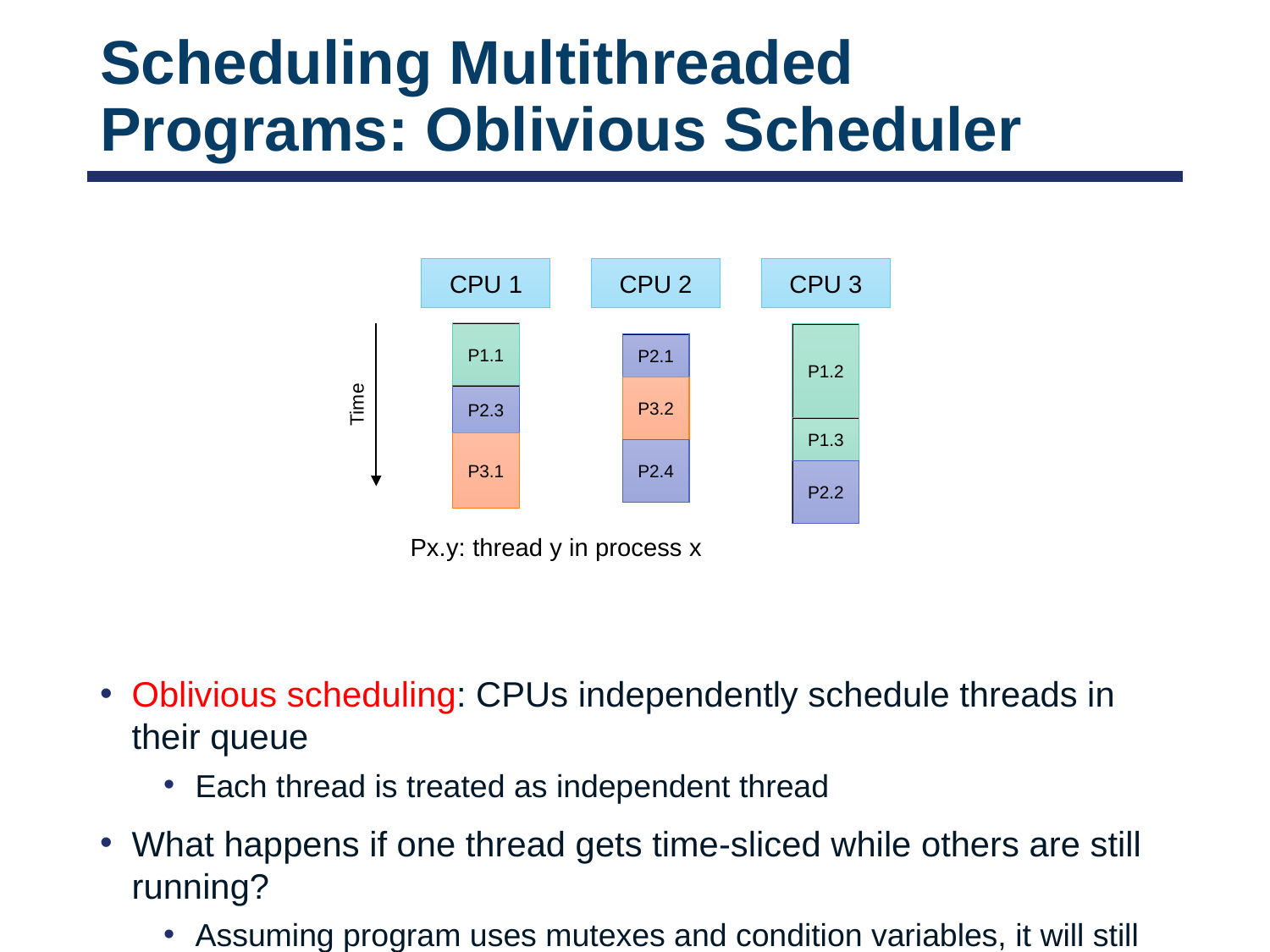

# Scheduling Multithreaded Programs: Oblivious Scheduler
CPU 1
CPU 2
CPU 3
P1.1
P1.2
P2.1
P3.2
P2.3
Time
P1.3
P3.1
P2.4
P2.2
Px.y: thread y in process x
Oblivious scheduling: CPUs independently schedule threads in their queue
Each thread is treated as independent thread
What happens if one thread gets time-sliced while others are still running?
Assuming program uses mutexes and condition variables, it will still be correct
Performance, however, could suffer if threads actually depend on one another